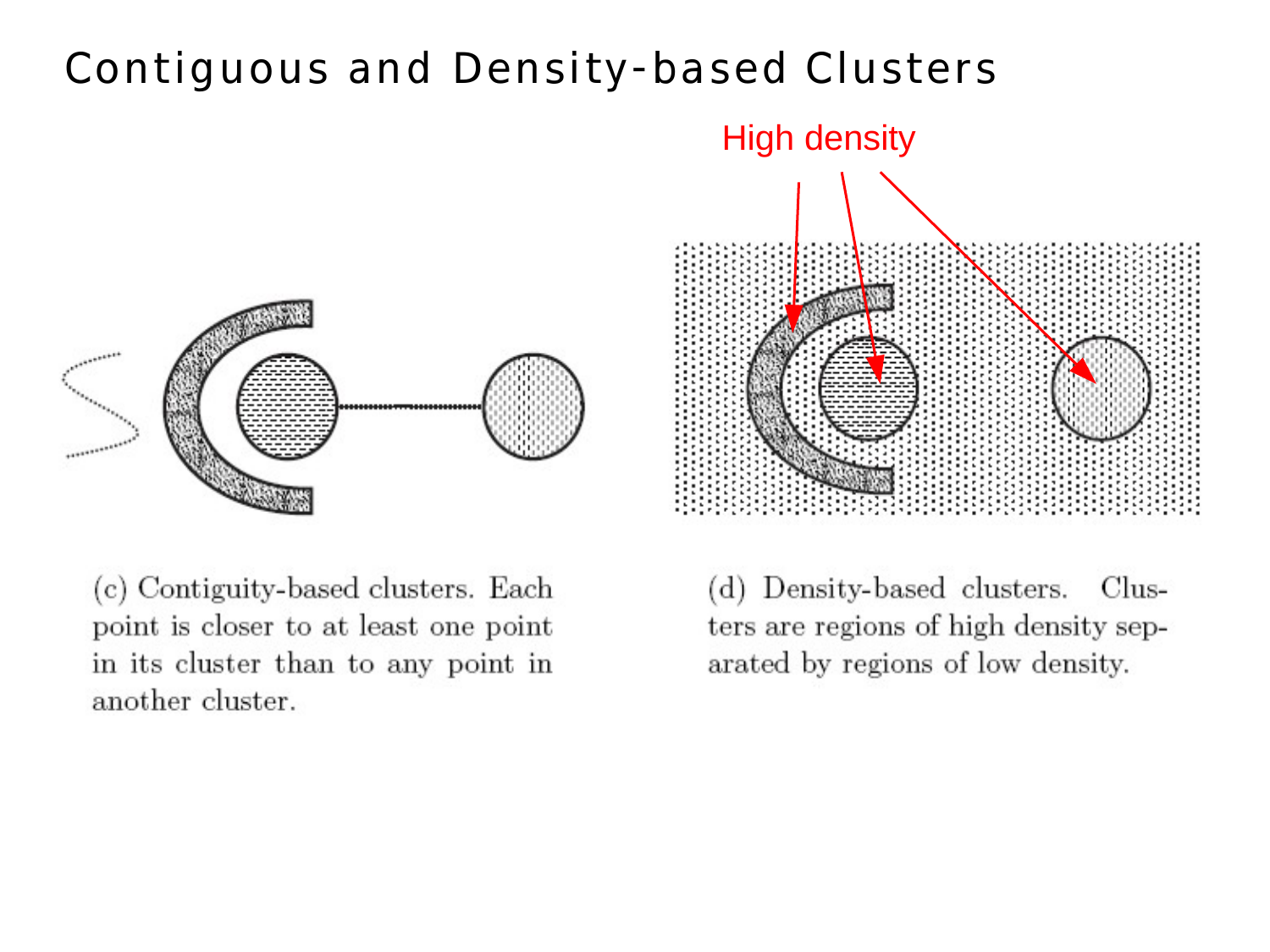

# Contiguous and Density-based Clusters
High density